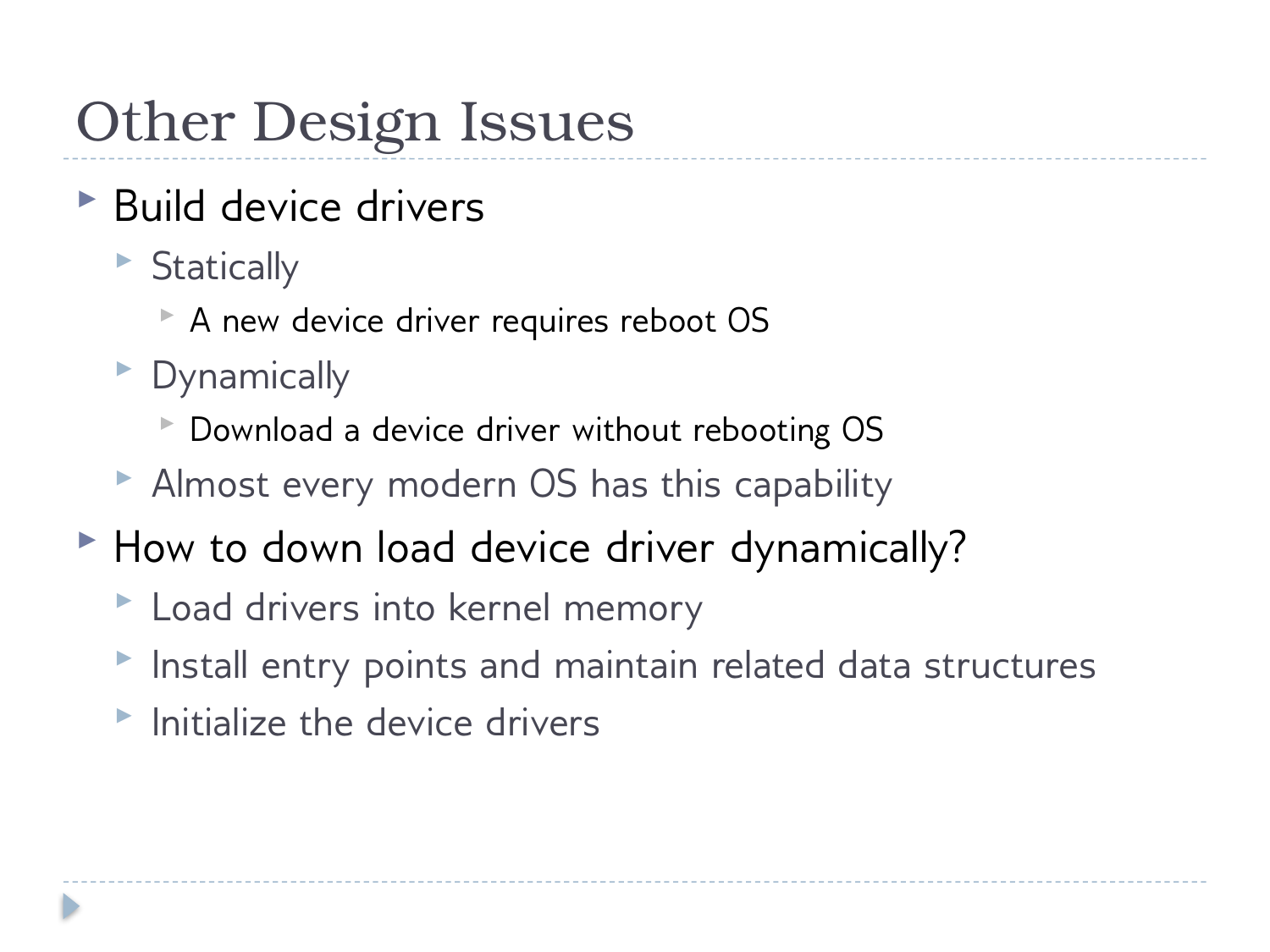

# Other Design Issues
Build device drivers
Statically
A new device driver requires reboot OS
Dynamically
Download a device driver without rebooting OS
Almost every modern OS has this capability
How to down load device driver dynamically?
Load drivers into kernel memory
Install entry points and maintain related data structures
Initialize the device drivers